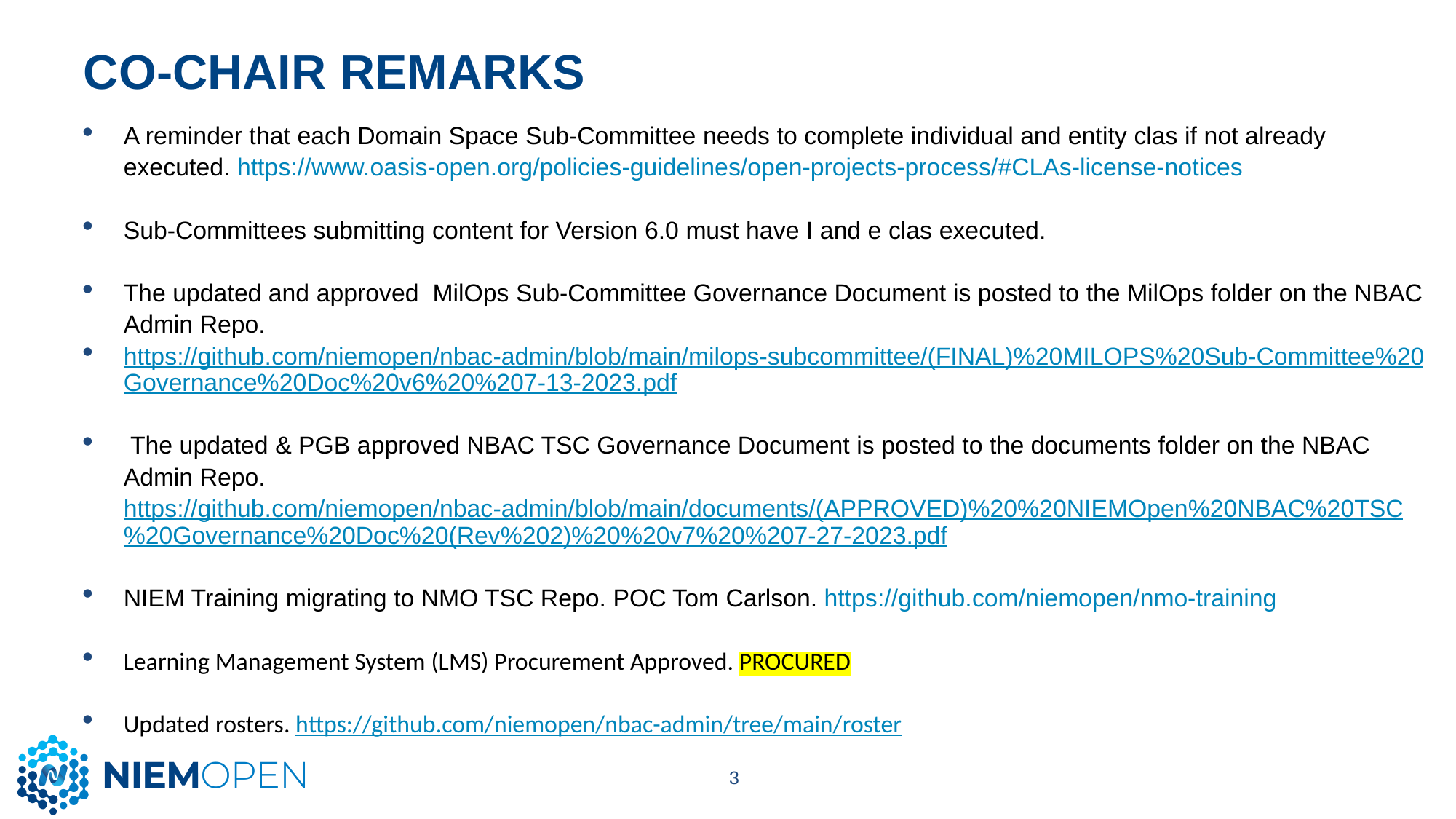

# Co-Chair Remarks
A reminder that each Domain Space Sub-Committee needs to complete individual and entity clas if not already executed. https://www.oasis-open.org/policies-guidelines/open-projects-process/#CLAs-license-notices

Sub-Committees submitting content for Version 6.0 must have I and e clas executed.

The updated and approved  MilOps Sub-Committee Governance Document is posted to the MilOps folder on the NBAC Admin Repo.
https://github.com/niemopen/nbac-admin/blob/main/milops-subcommittee/(FINAL)%20MILOPS%20Sub-Committee%20Governance%20Doc%20v6%20%207-13-2023.pdf

 The updated & PGB approved NBAC TSC Governance Document is posted to the documents folder on the NBAC Admin Repo. https://github.com/niemopen/nbac-admin/blob/main/documents/(APPROVED)%20%20NIEMOpen%20NBAC%20TSC%20Governance%20Doc%20(Rev%202)%20%20v7%20%207-27-2023.pdf

NIEM Training migrating to NMO TSC Repo. POC Tom Carlson. https://github.com/niemopen/nmo-training

Learning Management System (LMS) Procurement Approved. PROCURED

Updated rosters. https://github.com/niemopen/nbac-admin/tree/main/roster

3